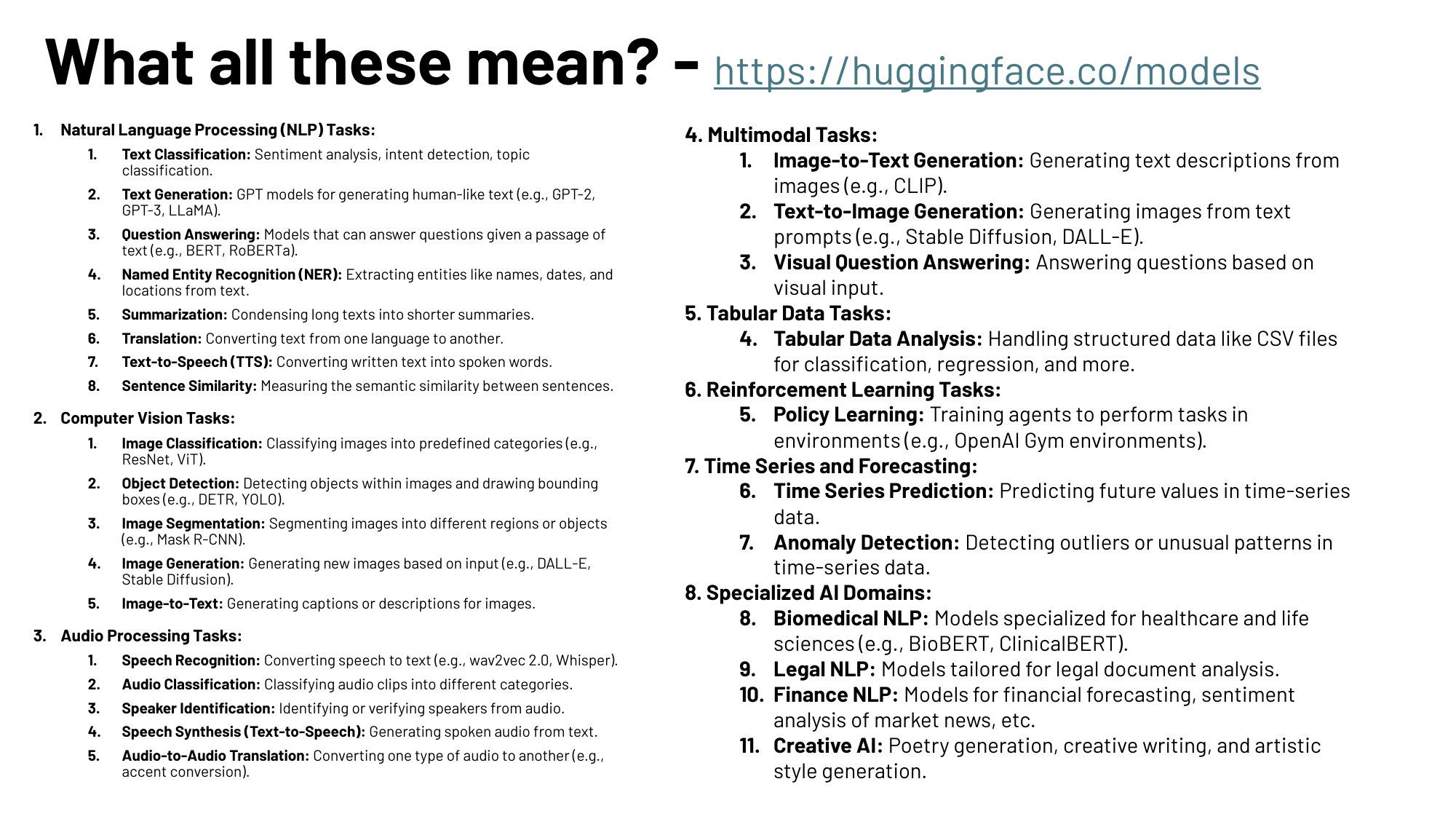

# What all these mean? - https://huggingface.co/models
Natural Language Processing (NLP) Tasks:
Text Classification: Sentiment analysis, intent detection, topic classification.
Text Generation: GPT models for generating human-like text (e.g., GPT-2, GPT-3, LLaMA).
Question Answering: Models that can answer questions given a passage of text (e.g., BERT, RoBERTa).
Named Entity Recognition (NER): Extracting entities like names, dates, and locations from text.
Summarization: Condensing long texts into shorter summaries.
Translation: Converting text from one language to another.
Text-to-Speech (TTS): Converting written text into spoken words.
Sentence Similarity: Measuring the semantic similarity between sentences.
Computer Vision Tasks:
Image Classification: Classifying images into predefined categories (e.g., ResNet, ViT).
Object Detection: Detecting objects within images and drawing bounding boxes (e.g., DETR, YOLO).
Image Segmentation: Segmenting images into different regions or objects (e.g., Mask R-CNN).
Image Generation: Generating new images based on input (e.g., DALL-E, Stable Diffusion).
Image-to-Text: Generating captions or descriptions for images.
Audio Processing Tasks:
Speech Recognition: Converting speech to text (e.g., wav2vec 2.0, Whisper).
Audio Classification: Classifying audio clips into different categories.
Speaker Identification: Identifying or verifying speakers from audio.
Speech Synthesis (Text-to-Speech): Generating spoken audio from text.
Audio-to-Audio Translation: Converting one type of audio to another (e.g., accent conversion).
4. Multimodal Tasks:
Image-to-Text Generation: Generating text descriptions from images (e.g., CLIP).
Text-to-Image Generation: Generating images from text prompts (e.g., Stable Diffusion, DALL-E).
Visual Question Answering: Answering questions based on visual input.
5. Tabular Data Tasks:
Tabular Data Analysis: Handling structured data like CSV files for classification, regression, and more.
6. Reinforcement Learning Tasks:
Policy Learning: Training agents to perform tasks in environments (e.g., OpenAI Gym environments).
7. Time Series and Forecasting:
Time Series Prediction: Predicting future values in time-series data.
Anomaly Detection: Detecting outliers or unusual patterns in time-series data.
8. Specialized AI Domains:
Biomedical NLP: Models specialized for healthcare and life sciences (e.g., BioBERT, ClinicalBERT).
Legal NLP: Models tailored for legal document analysis.
Finance NLP: Models for financial forecasting, sentiment analysis of market news, etc.
Creative AI: Poetry generation, creative writing, and artistic style generation.